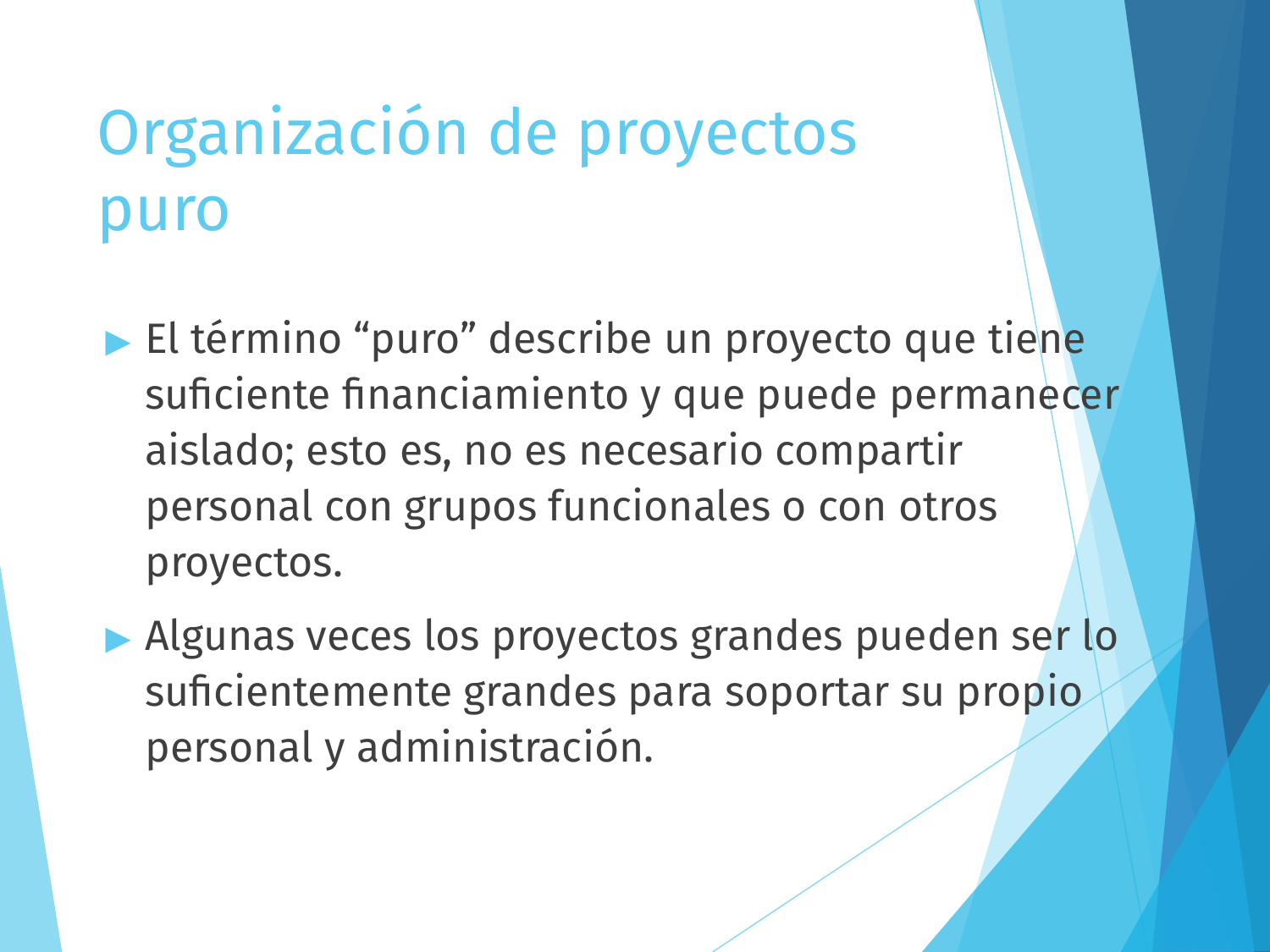

# Organización de proyectos puro
El término “puro” describe un proyecto que tiene suficiente financiamiento y que puede permanecer aislado; esto es, no es necesario compartir personal con grupos funcionales o con otros proyectos.
Algunas veces los proyectos grandes pueden ser lo suficientemente grandes para soportar su propio personal y administración.